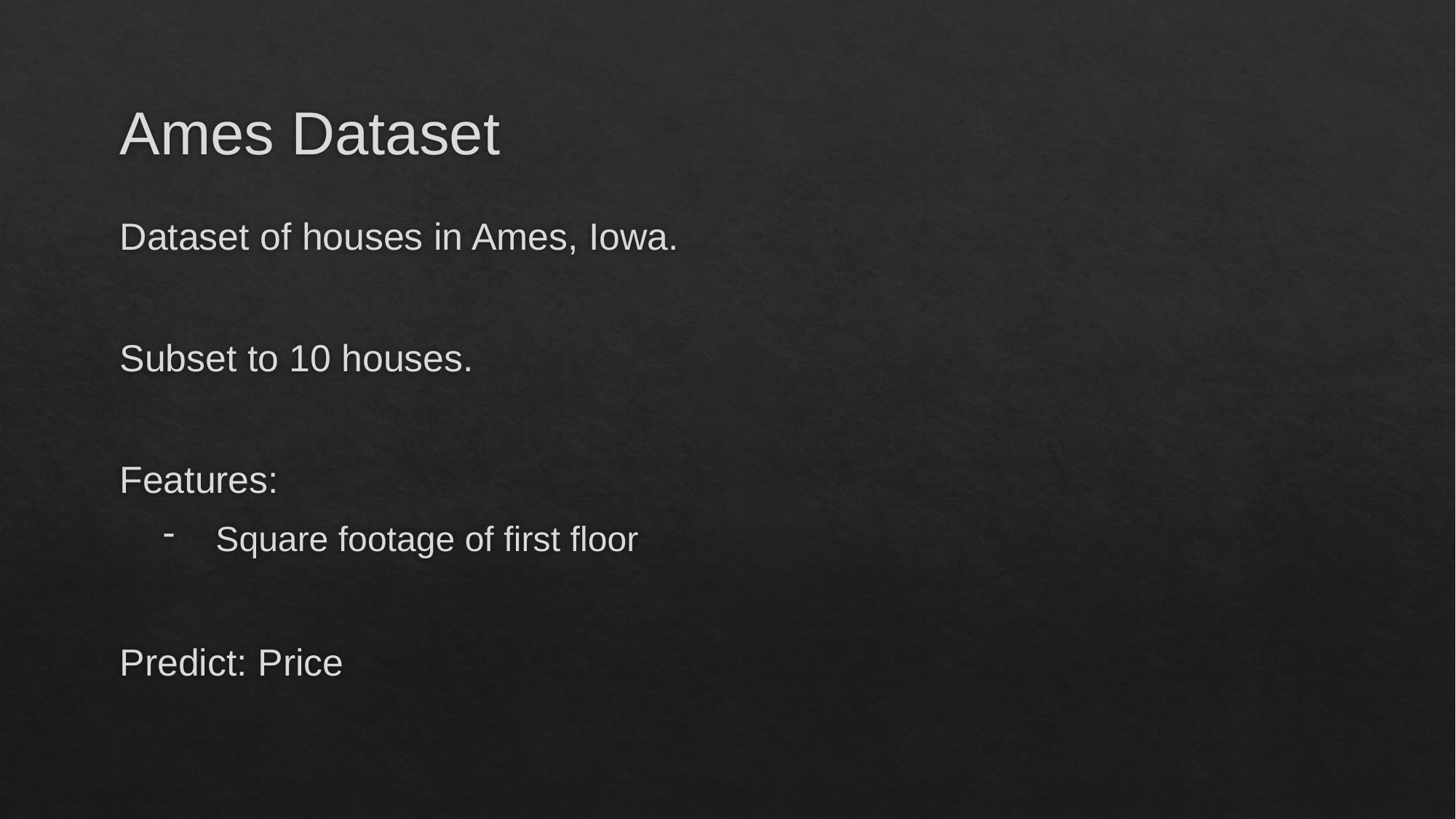

# Ames Dataset
Dataset of houses in Ames, Iowa.

Subset to 10 houses.

Features:
Square footage of first floor

Predict: Price